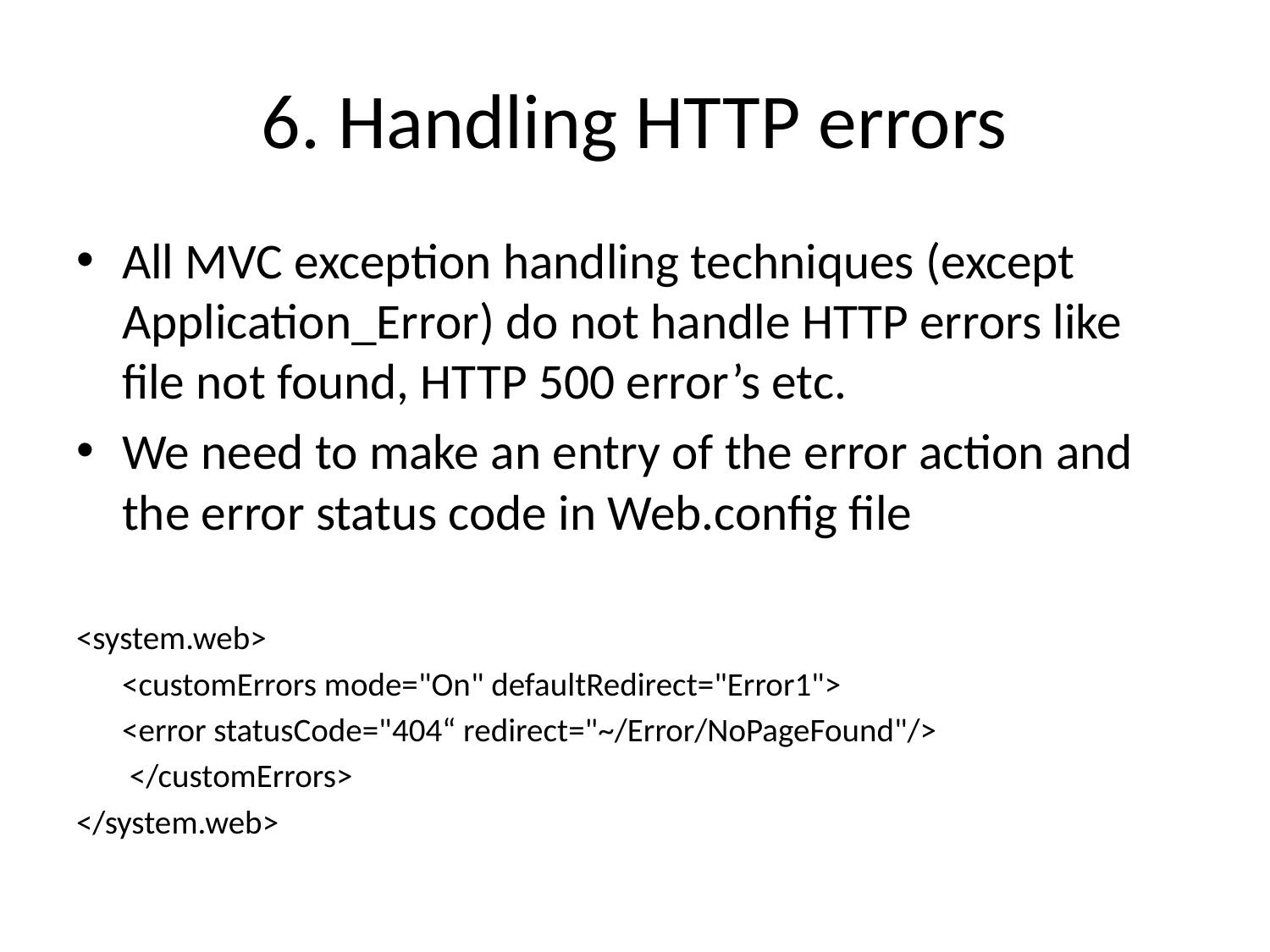

# 6. Handling HTTP errors
All MVC exception handling techniques (except Application_Error) do not handle HTTP errors like file not found, HTTP 500 error’s etc.
We need to make an entry of the error action and the error status code in Web.config file

<system.web>
	<customErrors mode="On" defaultRedirect="Error1">
		<error statusCode="404“ redirect="~/Error/NoPageFound"/>
	 </customErrors>
</system.web>